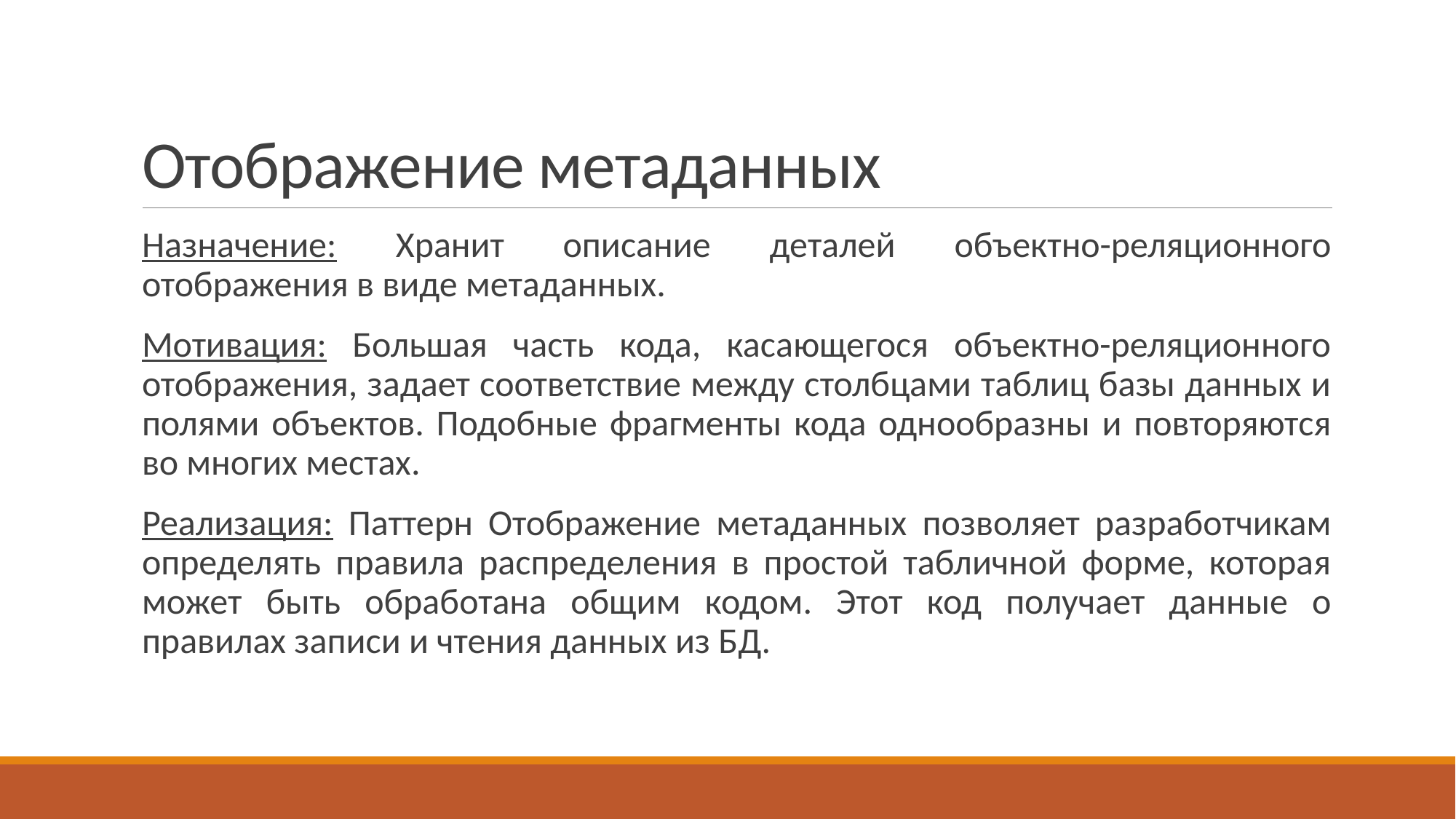

# Отображение метаданных
Назначение: Хранит описание деталей объектно-реляционного отображения в виде метаданных.
Мотивация: Большая часть кода, касающегося объектно-реляционного отображения, задает соответствие между столбцами таблиц базы данных и полями объектов. Подобные фрагменты кода однообразны и повторяются во многих местах.
Реализация: Паттерн Отображение метаданных позволяет разработчикам определять правила распределения в простой табличной форме, которая может быть обработана общим кодом. Этот код получает данные о правилах записи и чтения данных из БД.